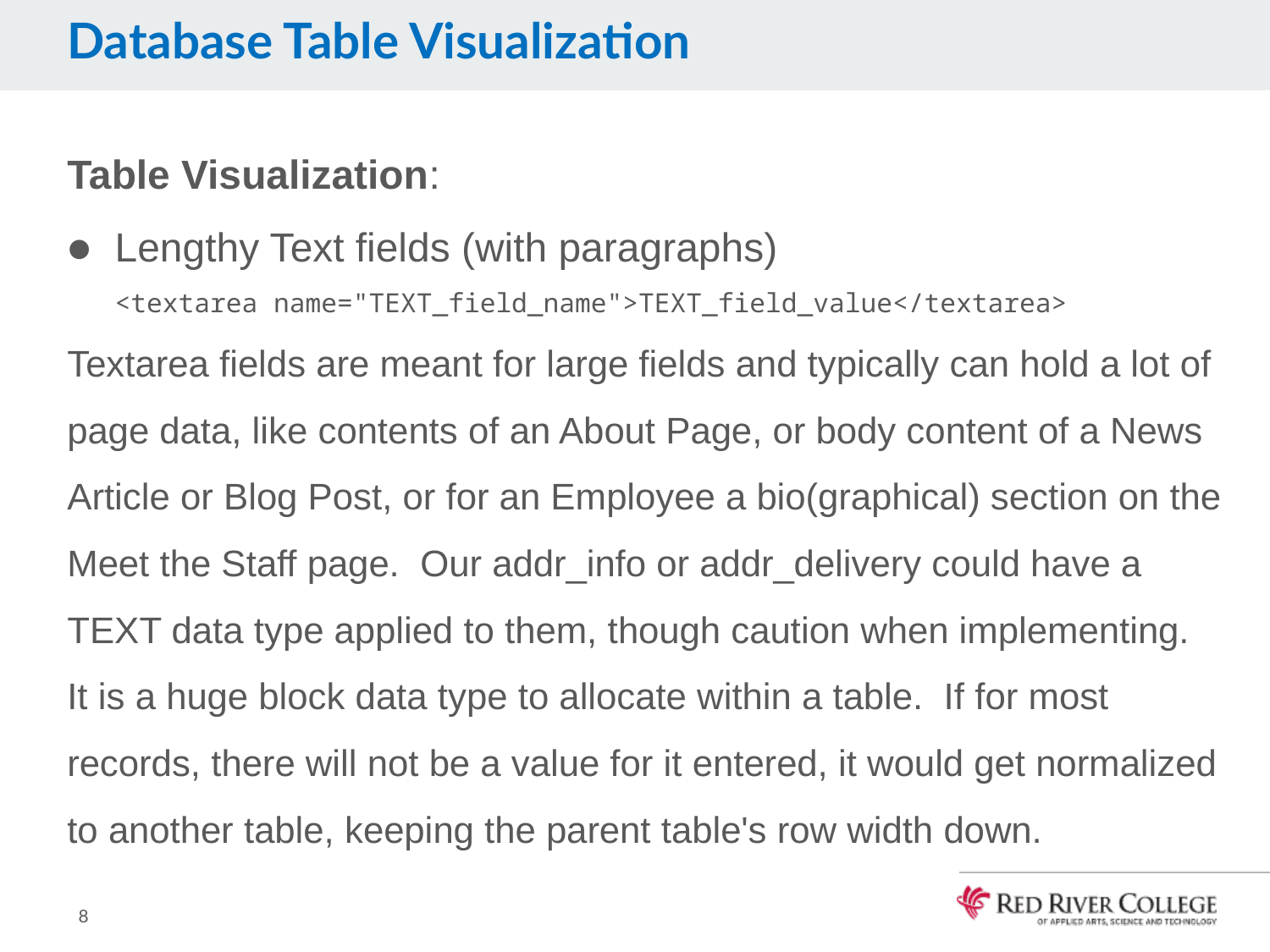

# Database Table Visualization
Table Visualization:
Lengthy Text fields (with paragraphs)
<textarea name="TEXT_field_name">TEXT_field_value</textarea>
Textarea fields are meant for large fields and typically can hold a lot of page data, like contents of an About Page, or body content of a News Article or Blog Post, or for an Employee a bio(graphical) section on the Meet the Staff page.  Our addr_info or addr_delivery could have a TEXT data type applied to them, though caution when implementing.  It is a huge block data type to allocate within a table.  If for most records, there will not be a value for it entered, it would get normalized to another table, keeping the parent table's row width down.
8